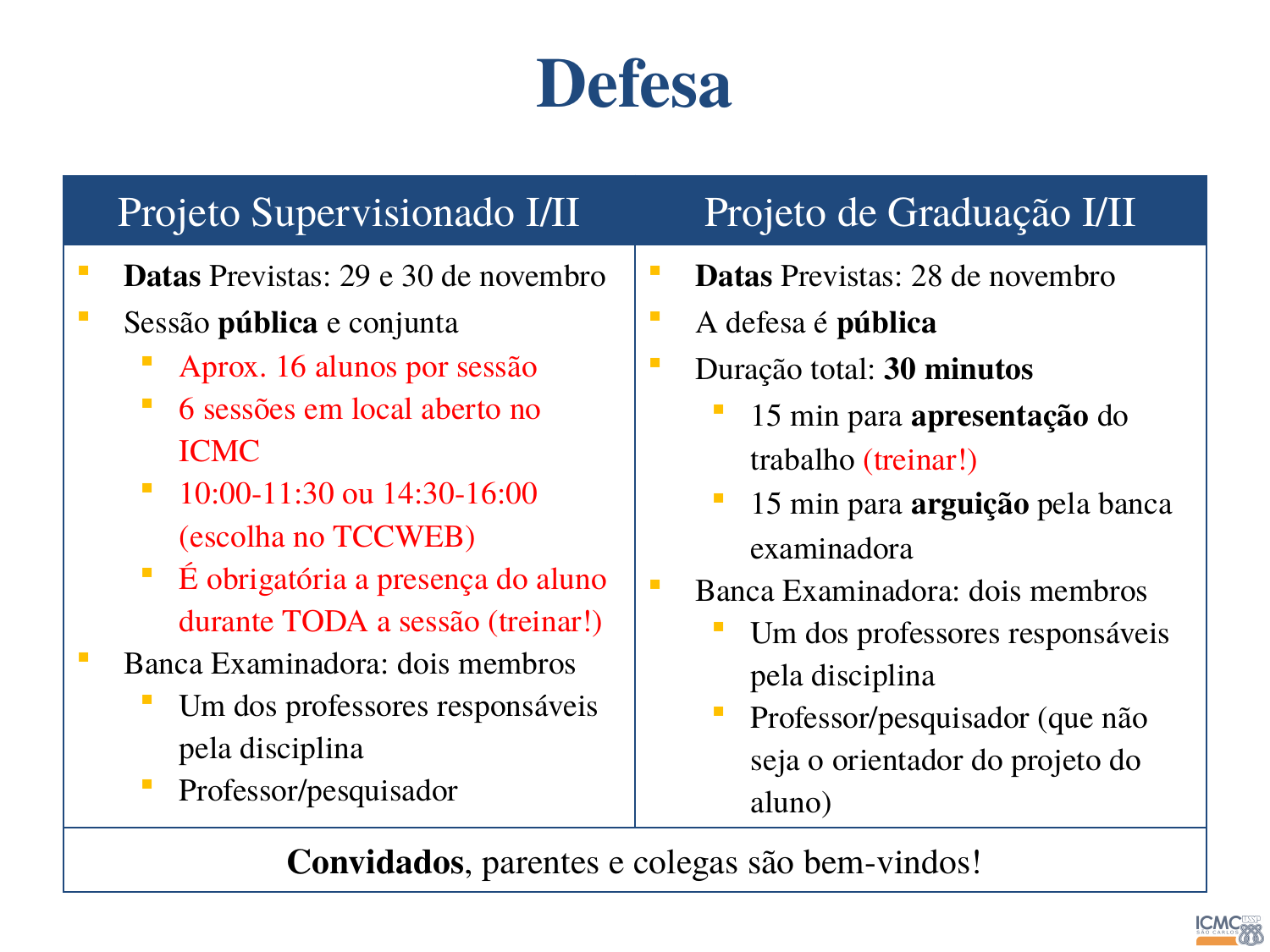

Defesa
| Projeto Supervisionado I/II | Projeto de Graduação I/II |
| --- | --- |
| Datas Previstas: 29 e 30 de novembro Sessão pública e conjunta Aprox. 16 alunos por sessão 6 sessões em local aberto no ICMC 10:00-11:30 ou 14:30-16:00 (escolha no TCCWEB) É obrigatória a presença do aluno durante TODA a sessão (treinar!) Banca Examinadora: dois membros Um dos professores responsáveis pela disciplina Professor/pesquisador | Datas Previstas: 28 de novembro A defesa é pública Duração total: 30 minutos 15 min para apresentação do trabalho (treinar!) 15 min para arguição pela banca examinadora Banca Examinadora: dois membros Um dos professores responsáveis pela disciplina Professor/pesquisador (que não seja o orientador do projeto do aluno) |
| Convidados, parentes e colegas são bem-vindos! |  |